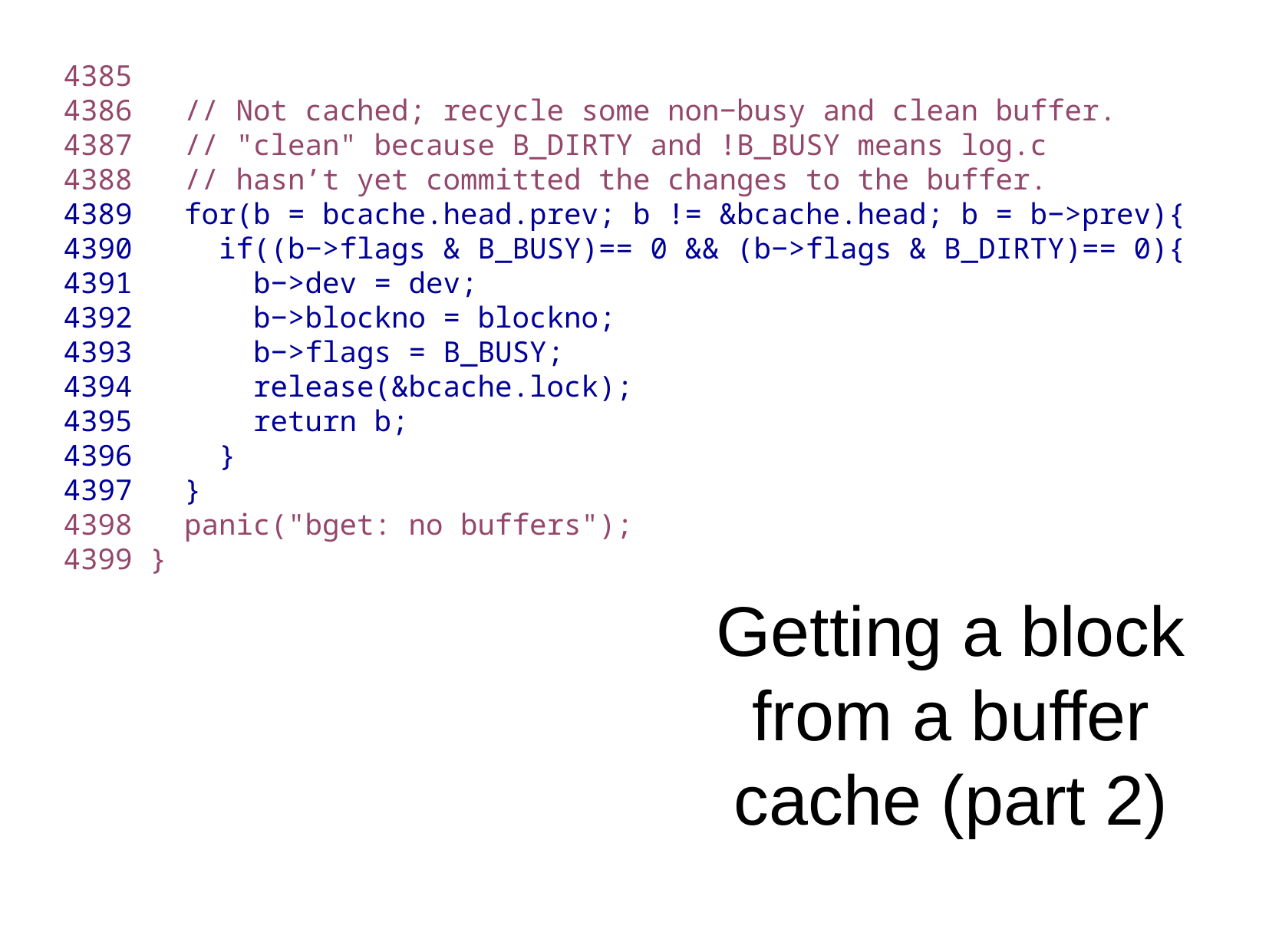

4385
4386   // Not cached; recycle some non−busy and clean buffer.
4387   // "clean" because B_DIRTY and !B_BUSY means log.c
4388   // hasn’t yet committed the changes to the buffer.
4389   for(b = bcache.head.prev; b != &bcache.head; b = b−>prev){
4390     if((b−>flags & B_BUSY)== 0 && (b−>flags & B_DIRTY)== 0){
4391       b−>dev = dev;
4392       b−>blockno = blockno;
4393       b−>flags = B_BUSY;
4394       release(&bcache.lock);
4395       return b;
4396     }
4397   }
4398   panic("bget: no buffers");
4399 }
Getting a block from a buffer cache (part 2)